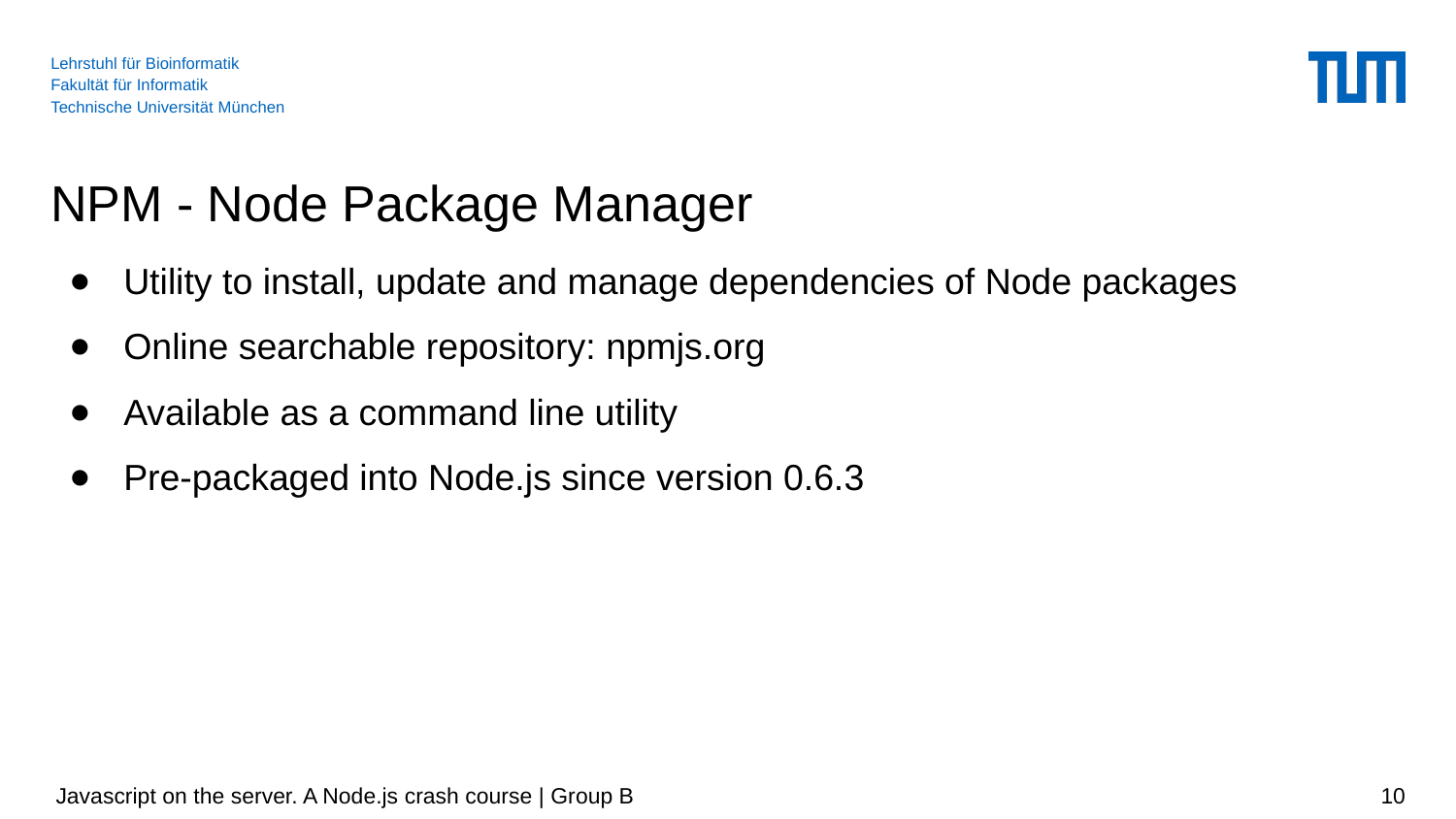

# NPM - Node Package Manager
Utility to install, update and manage dependencies of Node packages
Online searchable repository: npmjs.org
Available as a command line utility
Pre-packaged into Node.js since version 0.6.3
 Javascript on the server. A Node.js crash course | Group B
10